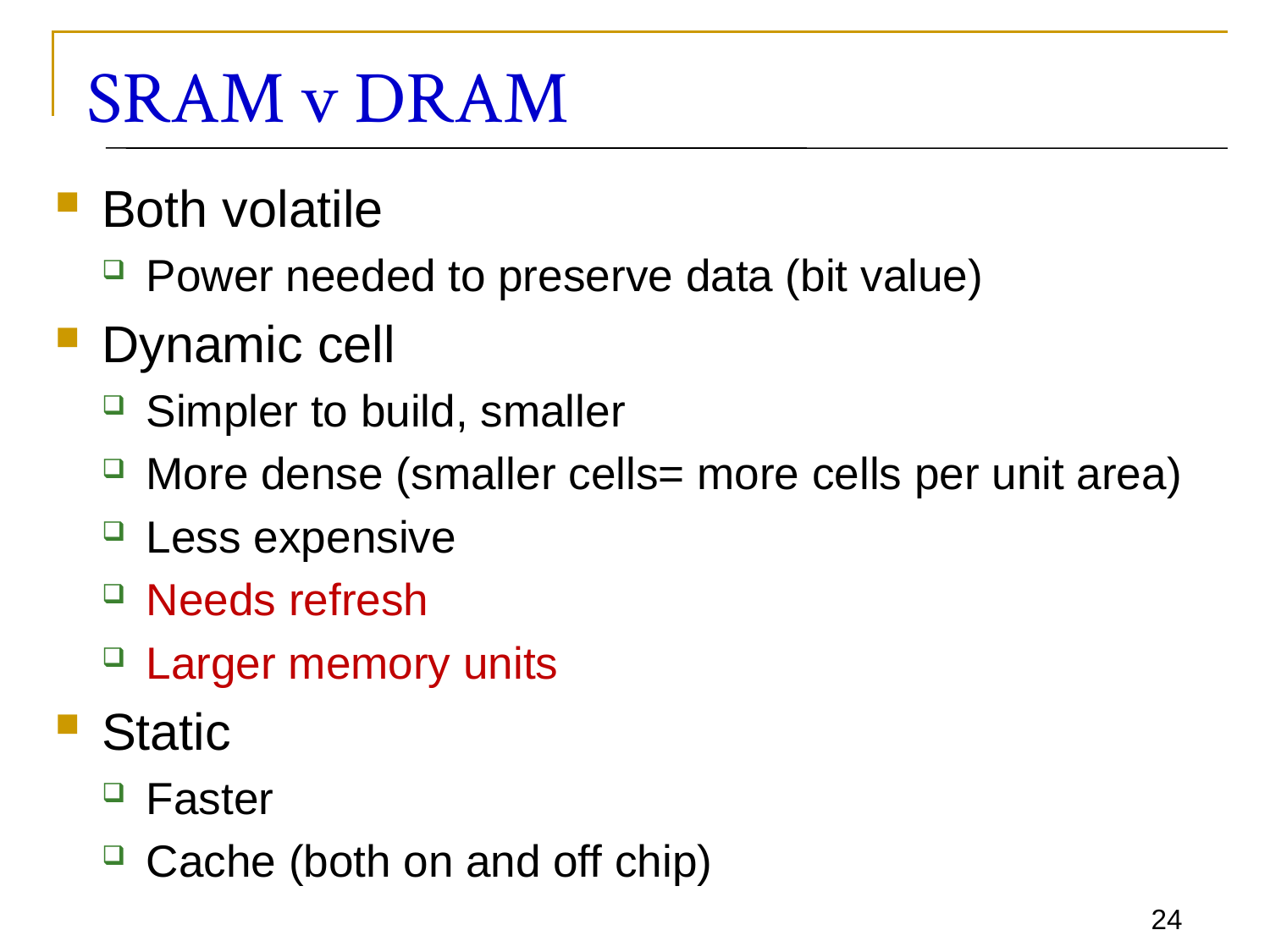

# SRAM v DRAM
Both volatile
Power needed to preserve data (bit value)
Dynamic cell
Simpler to build, smaller
More dense (smaller cells= more cells per unit area)
Less expensive
Needs refresh
Larger memory units
Static
Faster
Cache (both on and off chip)

24